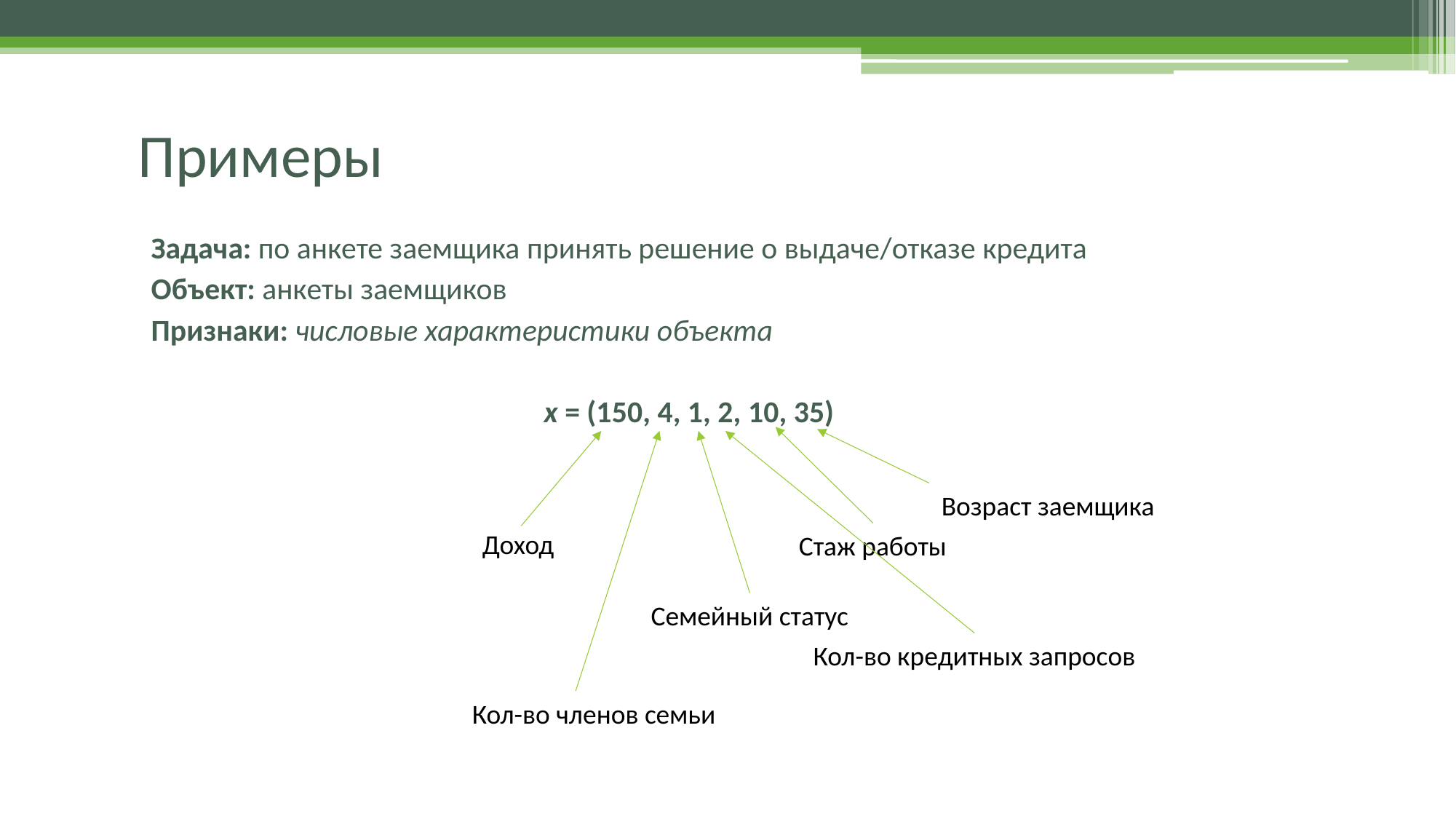

# Примеры
Задача: по анкете заемщика принять решение о выдаче/отказе кредита
Объект: анкеты заемщиков
Признаки: числовые характеристики объекта

x = (150, 4, 1, 2, 10, 35)

Возраст заемщика
Доход
Стаж работы
Семейный статус
Кол-во кредитных запросов
Кол-во членов семьи